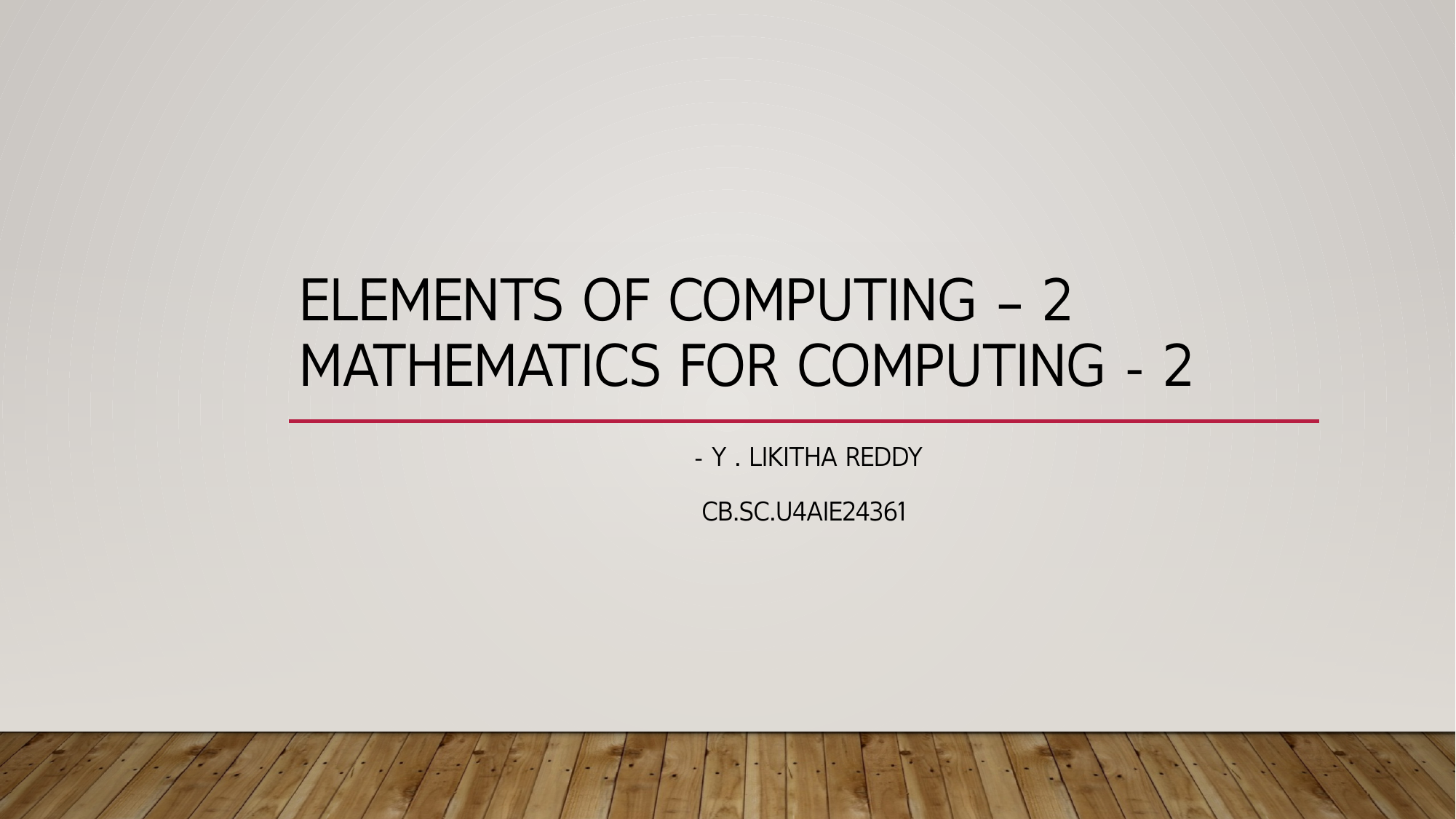

# Elements of computing – 2 mathematics for computing - 2
 - Y . LIKITHA REDDY
CB.SC.U4AIE24361